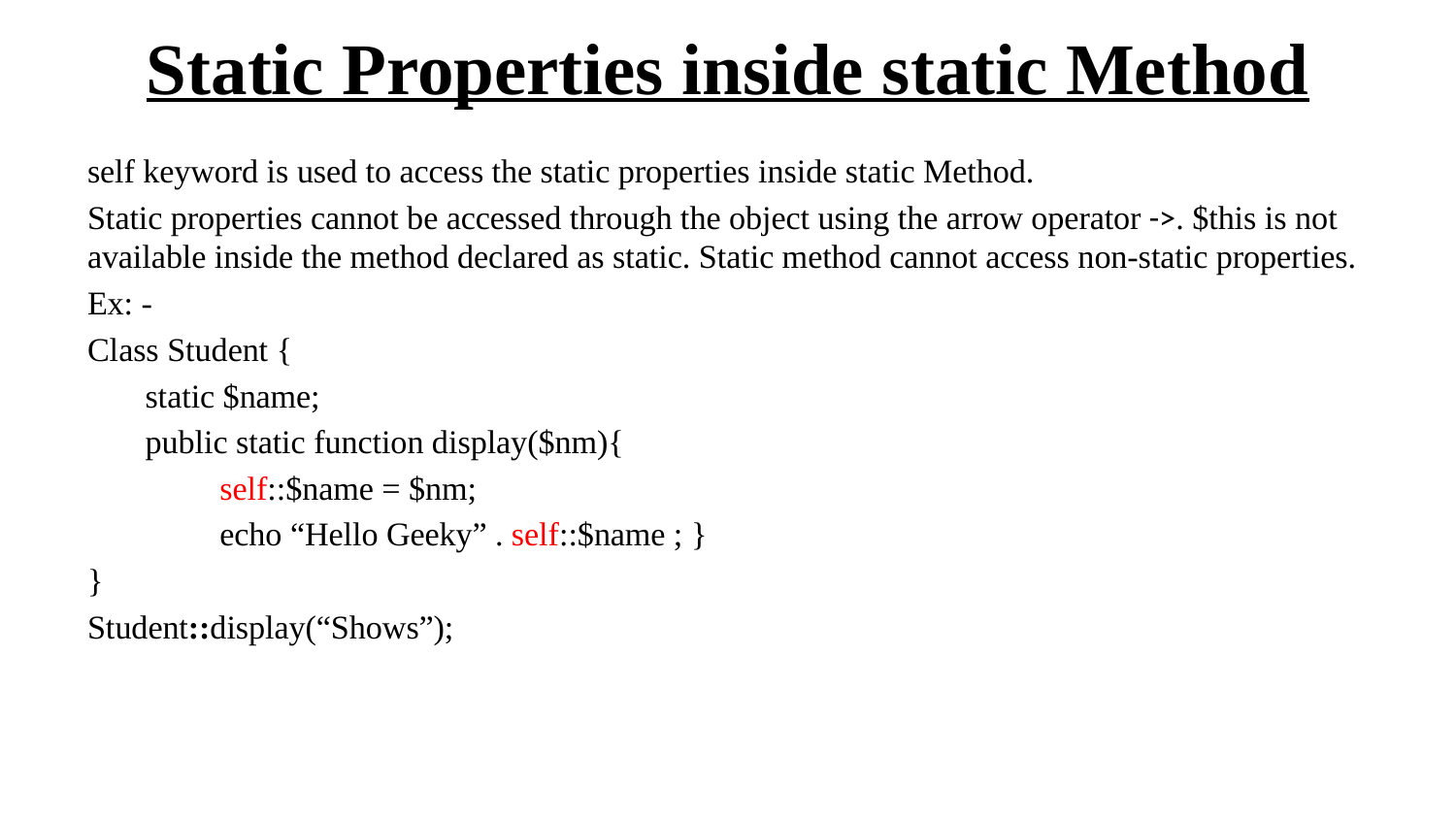

# Static Properties inside static Method
self keyword is used to access the static properties inside static Method.
Static properties cannot be accessed through the object using the arrow operator ->. $this is not available inside the method declared as static. Static method cannot access non-static properties.
Ex: -
Class Student {
       static $name;
       public static function display($nm){
	self::$name = $nm;
	echo “Hello Geeky” . self::$name ; }
}
Student::display(“Shows”);